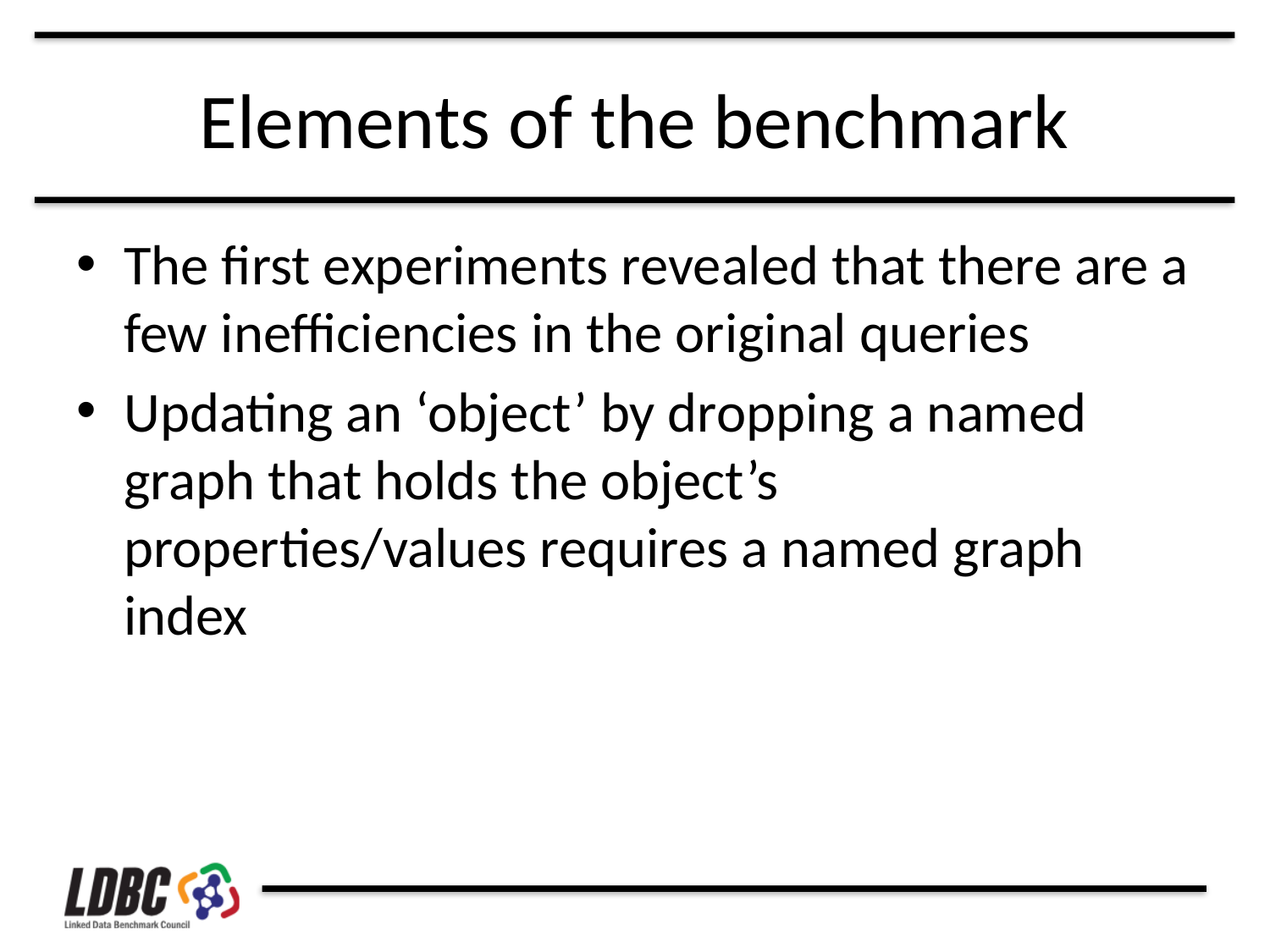

# Elements of the benchmark
The first experiments revealed that there are a few inefficiencies in the original queries
Updating an ‘object’ by dropping a named graph that holds the object’s properties/values requires a named graph index